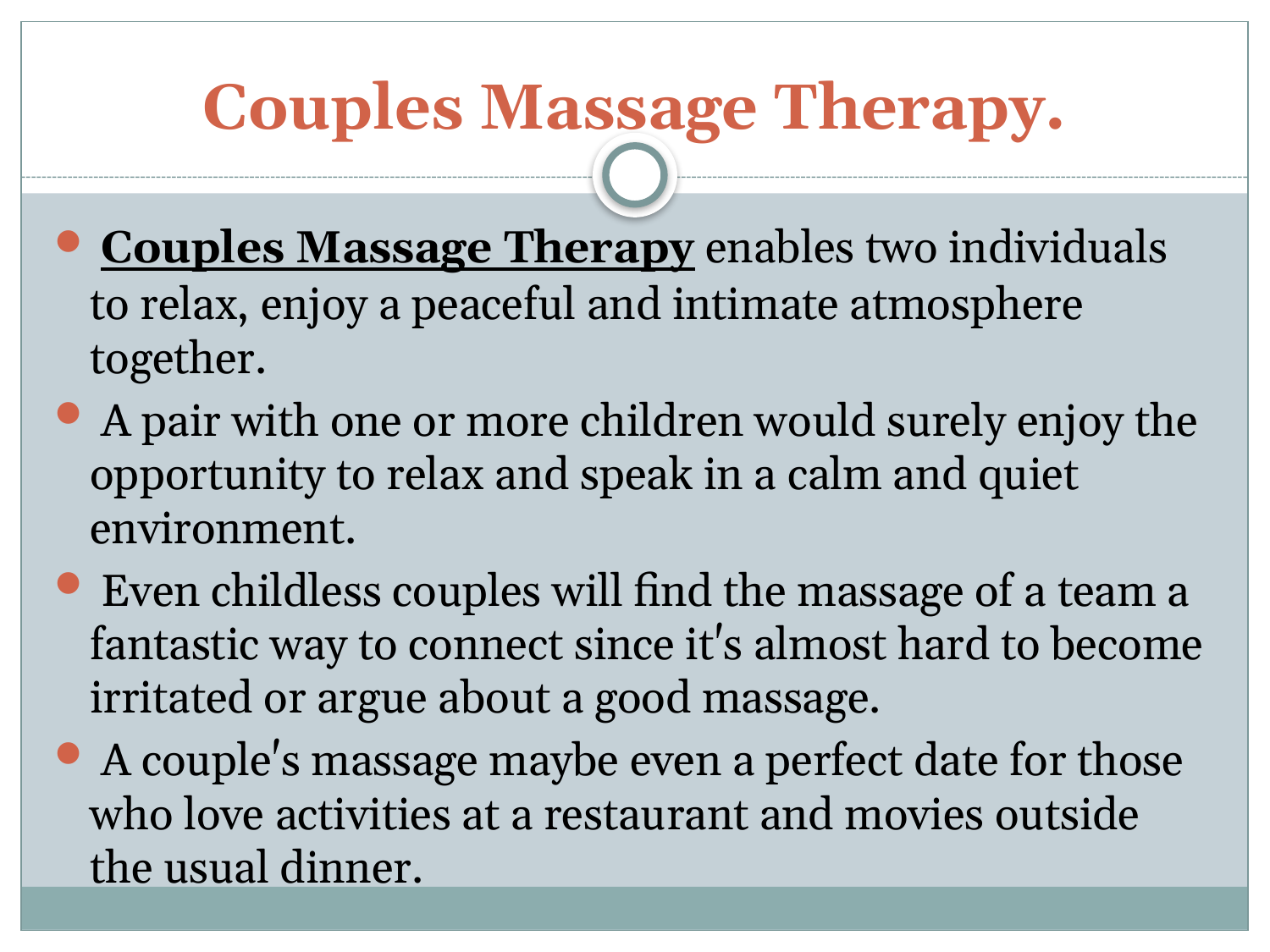

# Couples Massage Therapy.
 Couples Massage Therapy enables two individuals to relax, enjoy a peaceful and intimate atmosphere together.
 A pair with one or more children would surely enjoy the opportunity to relax and speak in a calm and quiet environment.
 Even childless couples will find the massage of a team a fantastic way to connect since it's almost hard to become irritated or argue about a good massage.
 A couple's massage maybe even a perfect date for those who love activities at a restaurant and movies outside the usual dinner.